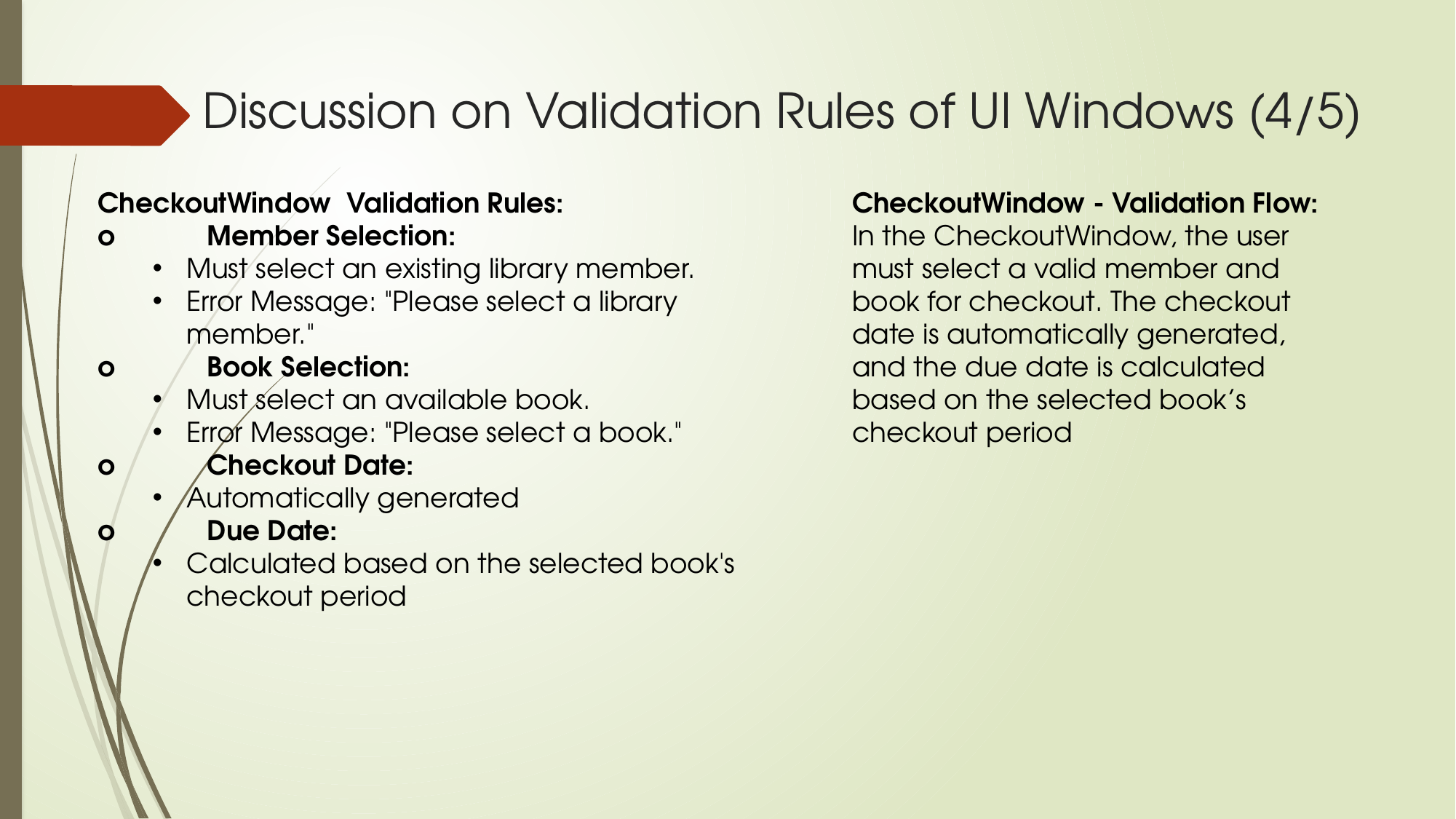

# Discussion on Validation Rules of UI Windows (4/5)
CheckoutWindow  Validation Rules:
o	Member Selection:
Must select an existing library member.
Error Message: "Please select a library member."
o	Book Selection:
Must select an available book.
Error Message: "Please select a book."
o	Checkout Date:
Automatically generated
o	Due Date:
Calculated based on the selected book's checkout period

CheckoutWindow - Validation Flow:
In the CheckoutWindow, the user must select a valid member and book for checkout. The checkout date is automatically generated, and the due date is calculated based on the selected book’s checkout period